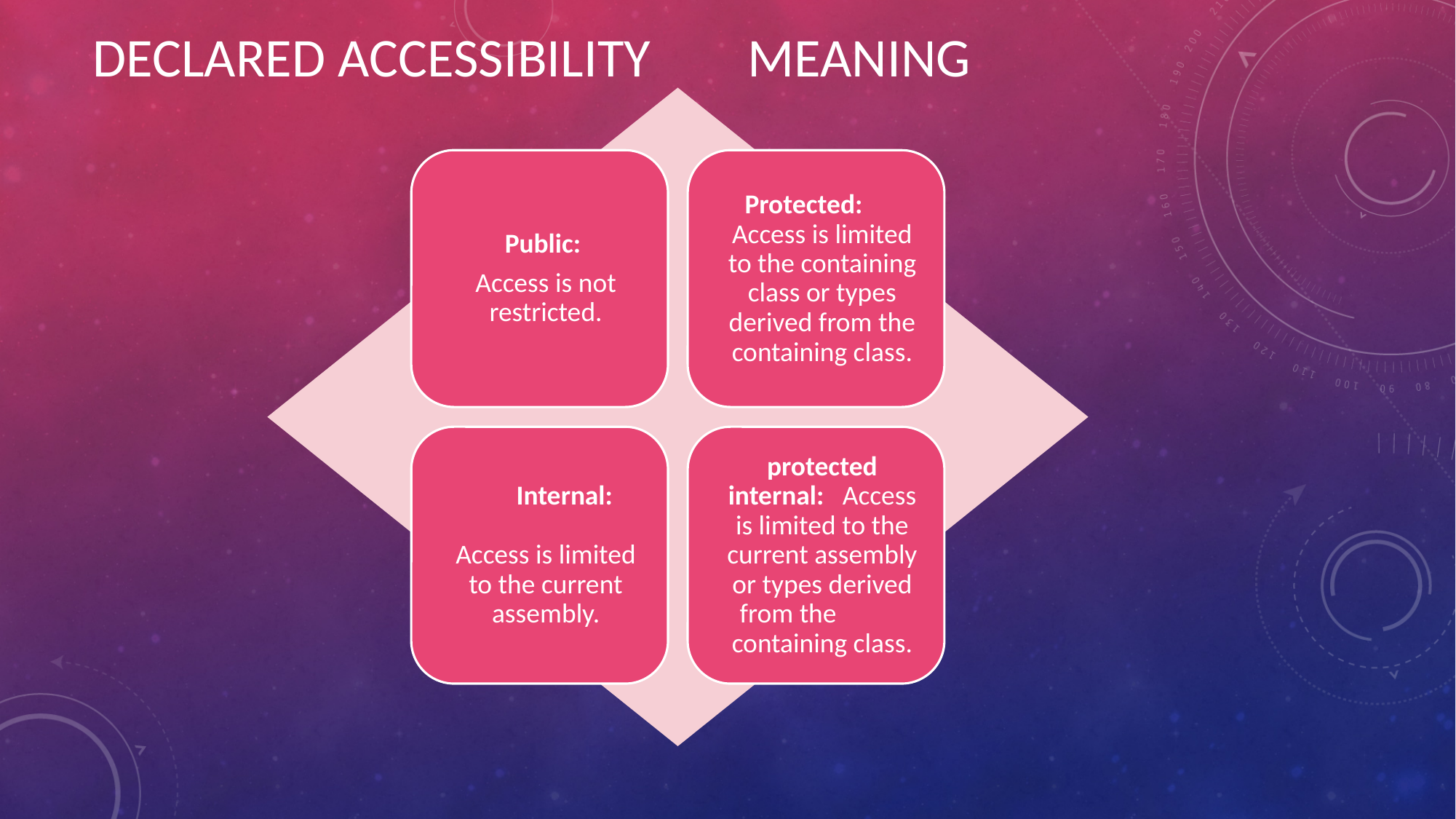

# Declared accessibility	Meaning
Public:
Access is not restricted.
Protected:       Access is limited to the containing class or types derived from the containing class.
      Internal:	         Access is limited to the current assembly.
protected internal:   Access is limited to the current assembly or types derived from the            containing class.